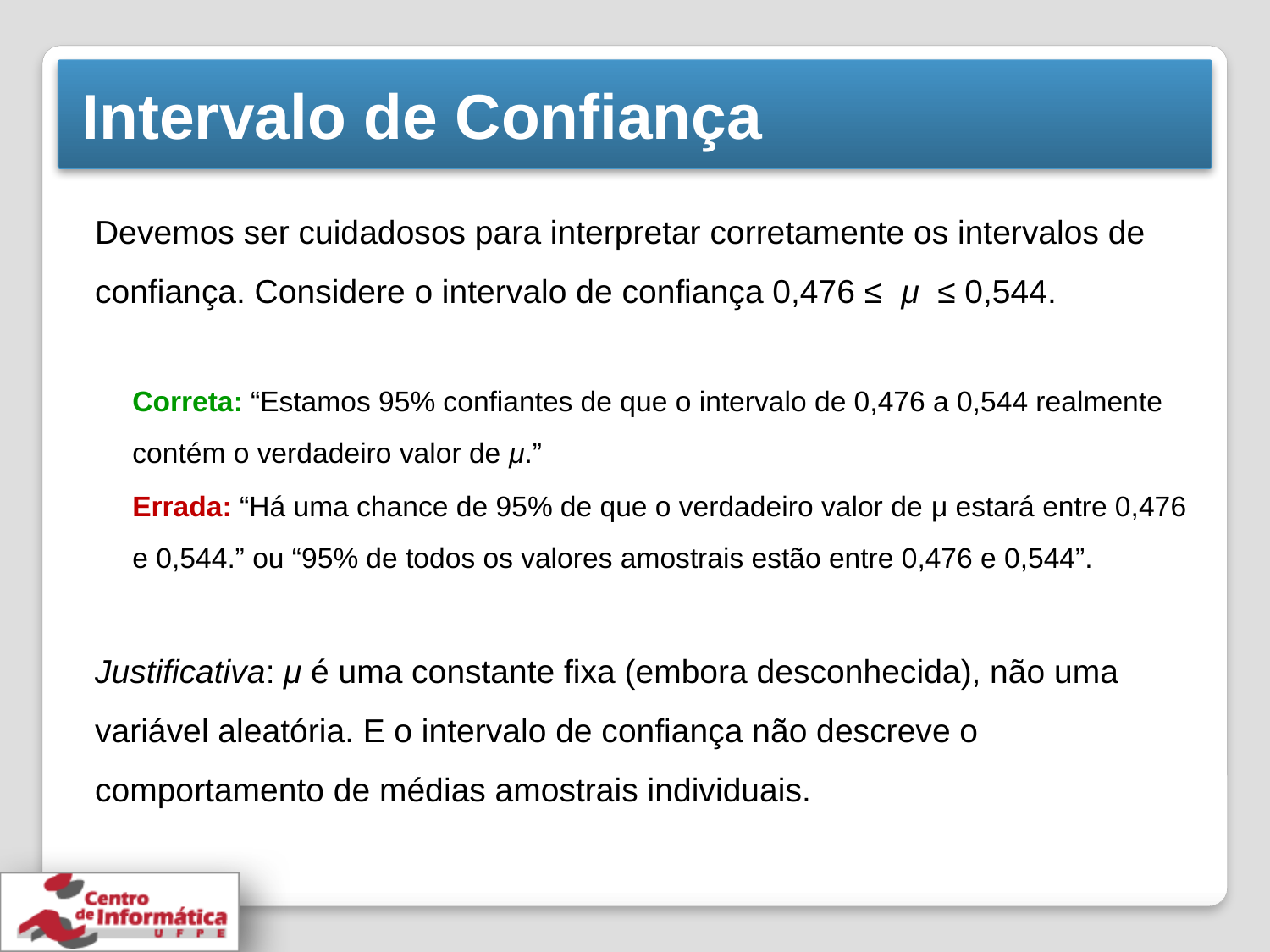

# Intervalo de Confiança
Devemos ser cuidadosos para interpretar corretamente os intervalos de confiança. Considere o intervalo de confiança 0,476 ≤  μ  ≤ 0,544.

Correta: “Estamos 95% confiantes de que o intervalo de 0,476 a 0,544 realmente contém o verdadeiro valor de μ.”
Errada: “Há uma chance de 95% de que o verdadeiro valor de μ estará entre 0,476 e 0,544.” ou “95% de todos os valores amostrais estão entre 0,476 e 0,544”.

Justificativa: μ é uma constante fixa (embora desconhecida), não uma variável aleatória. E o intervalo de confiança não descreve o comportamento de médias amostrais individuais.